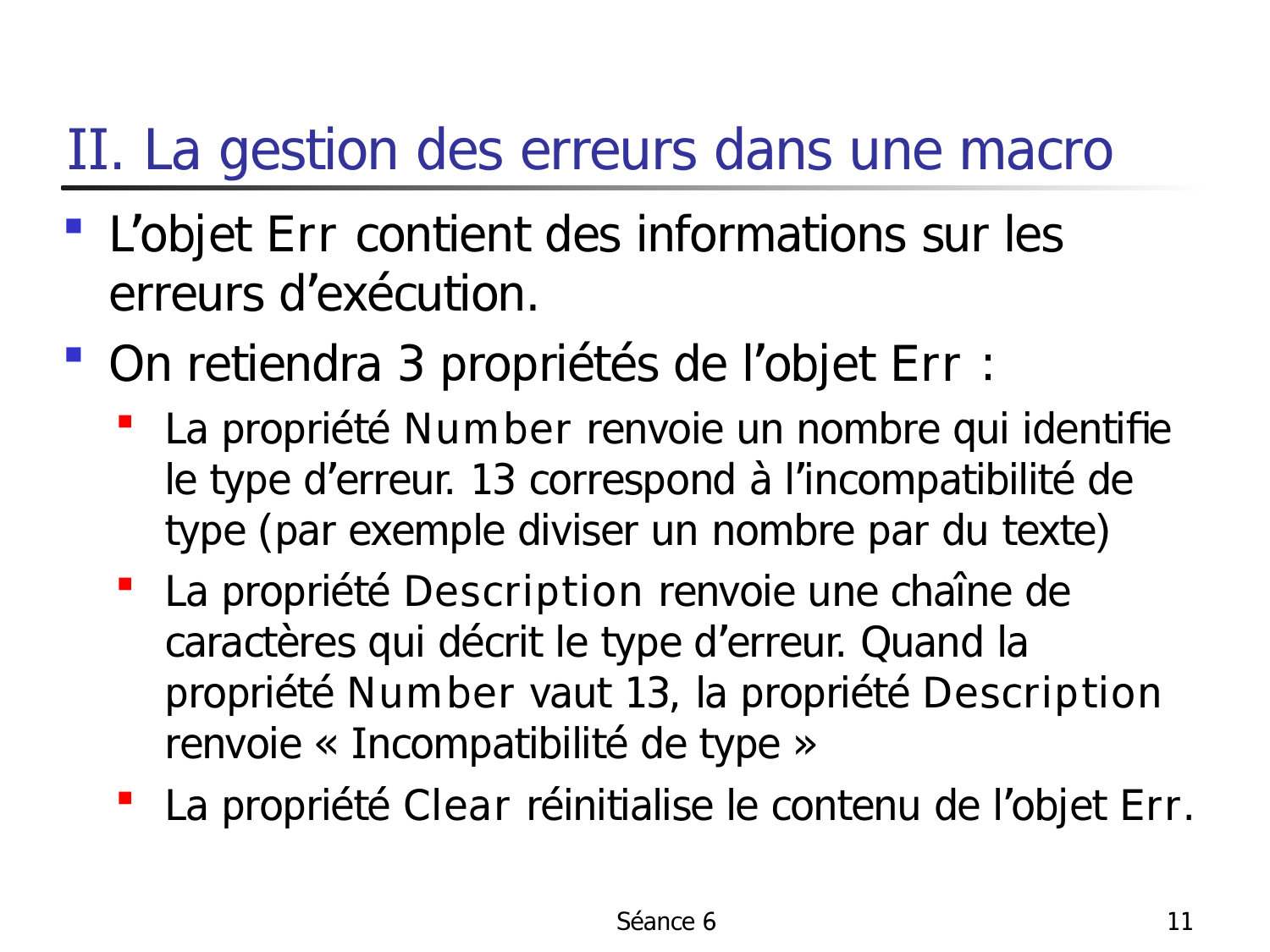

# II. La gestion des erreurs dans une macro
L’objet Err contient des informations sur les erreurs d’exécution.
On retiendra 3 propriétés de l’objet Err :
La propriété Number renvoie un nombre qui identifie le type d’erreur. 13 correspond à l’incompatibilité de type (par exemple diviser un nombre par du texte)
La propriété Description renvoie une chaîne de caractères qui décrit le type d’erreur. Quand la propriété Number vaut 13, la propriété Description renvoie « Incompatibilité de type »
La propriété Clear réinitialise le contenu de l’objet Err.

Séance 6
11